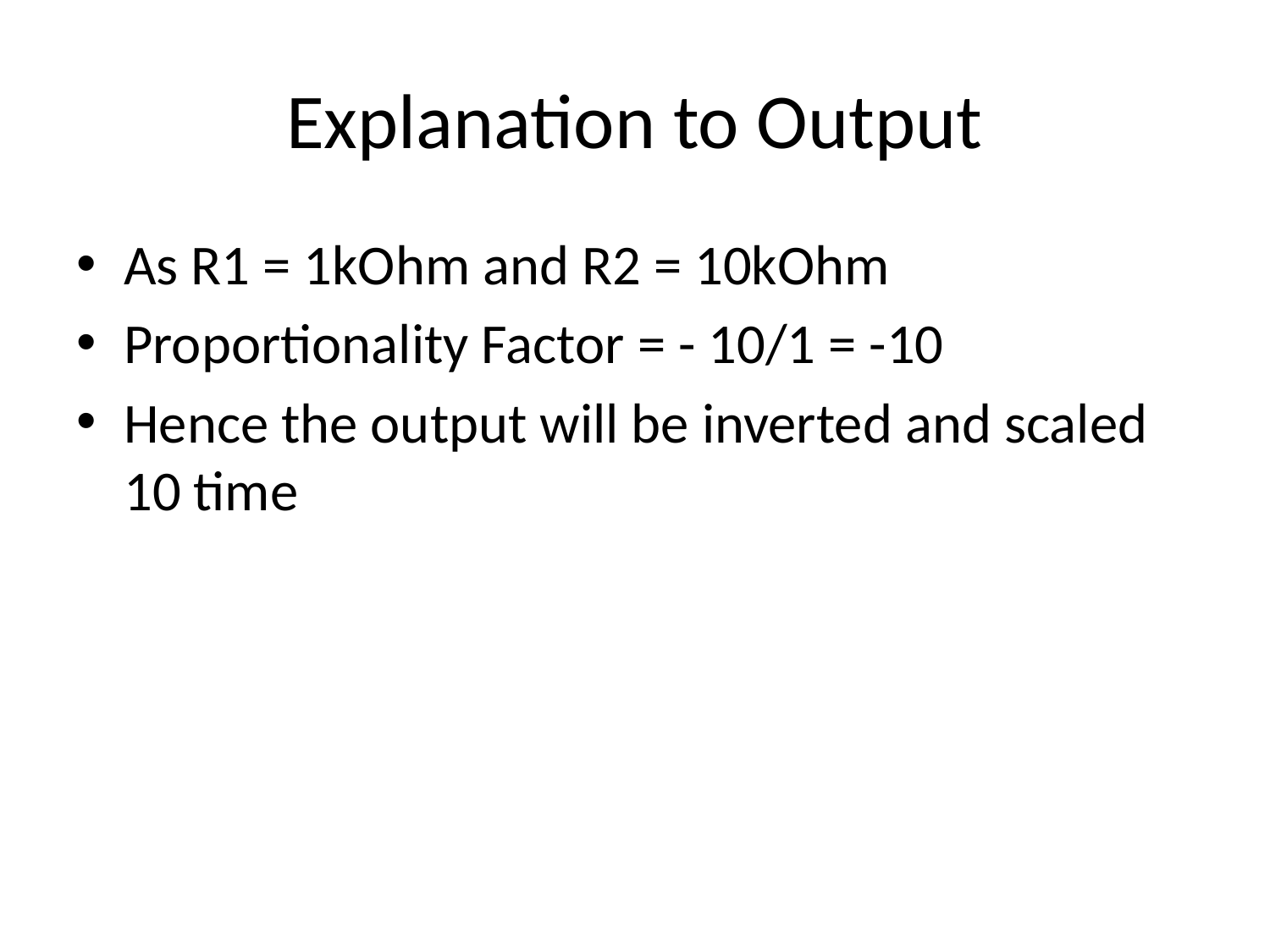

# Explanation to Output
As R1 = 1kOhm and R2 = 10kOhm
Proportionality Factor = - 10/1 = -10
Hence the output will be inverted and scaled 10 time